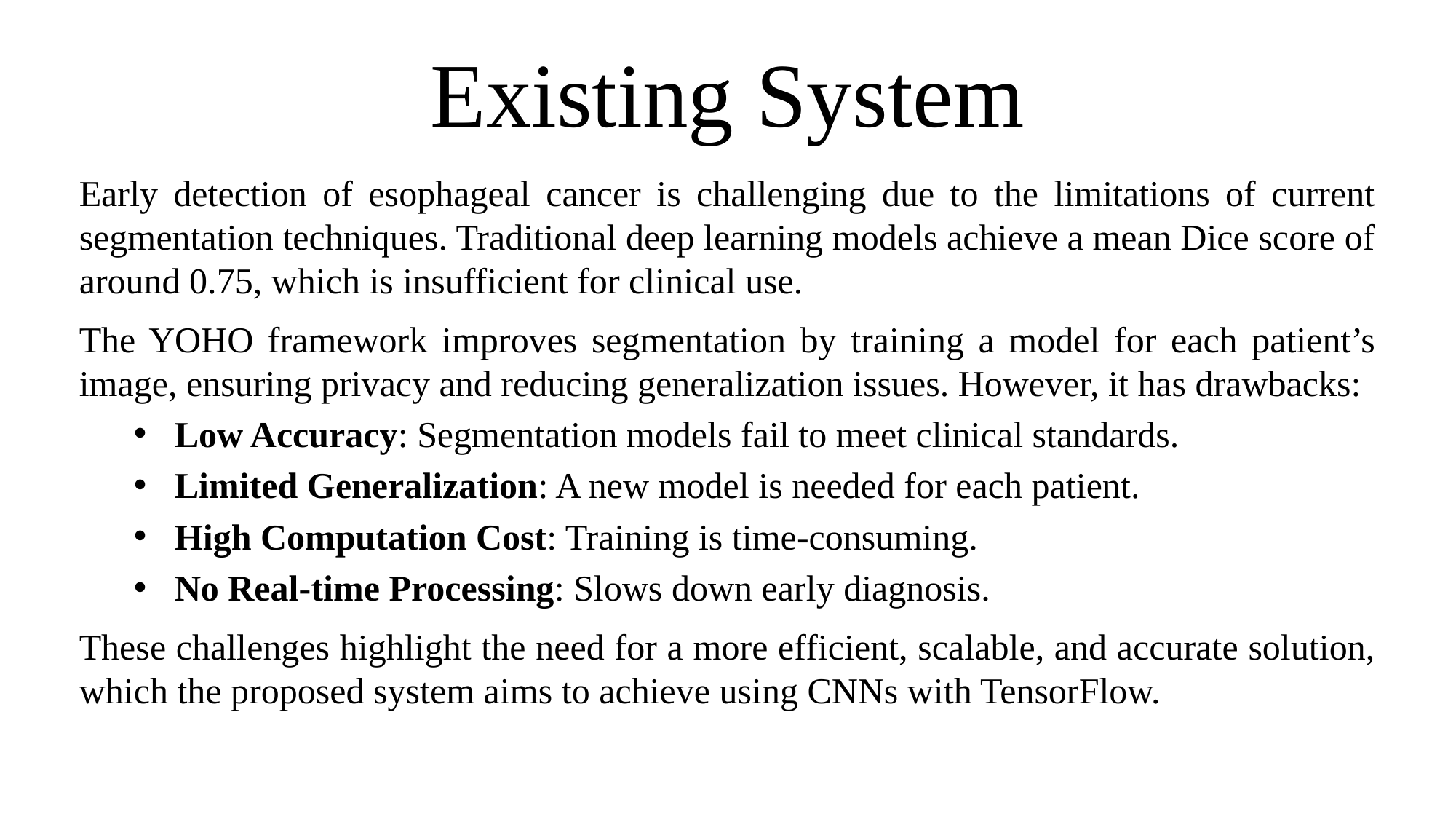

# Existing System
Early detection of esophageal cancer is challenging due to the limitations of current segmentation techniques. Traditional deep learning models achieve a mean Dice score of around 0.75, which is insufficient for clinical use.
The YOHO framework improves segmentation by training a model for each patient’s image, ensuring privacy and reducing generalization issues. However, it has drawbacks:
Low Accuracy: Segmentation models fail to meet clinical standards.
Limited Generalization: A new model is needed for each patient.
High Computation Cost: Training is time-consuming.
No Real-time Processing: Slows down early diagnosis.
These challenges highlight the need for a more efficient, scalable, and accurate solution, which the proposed system aims to achieve using CNNs with TensorFlow.